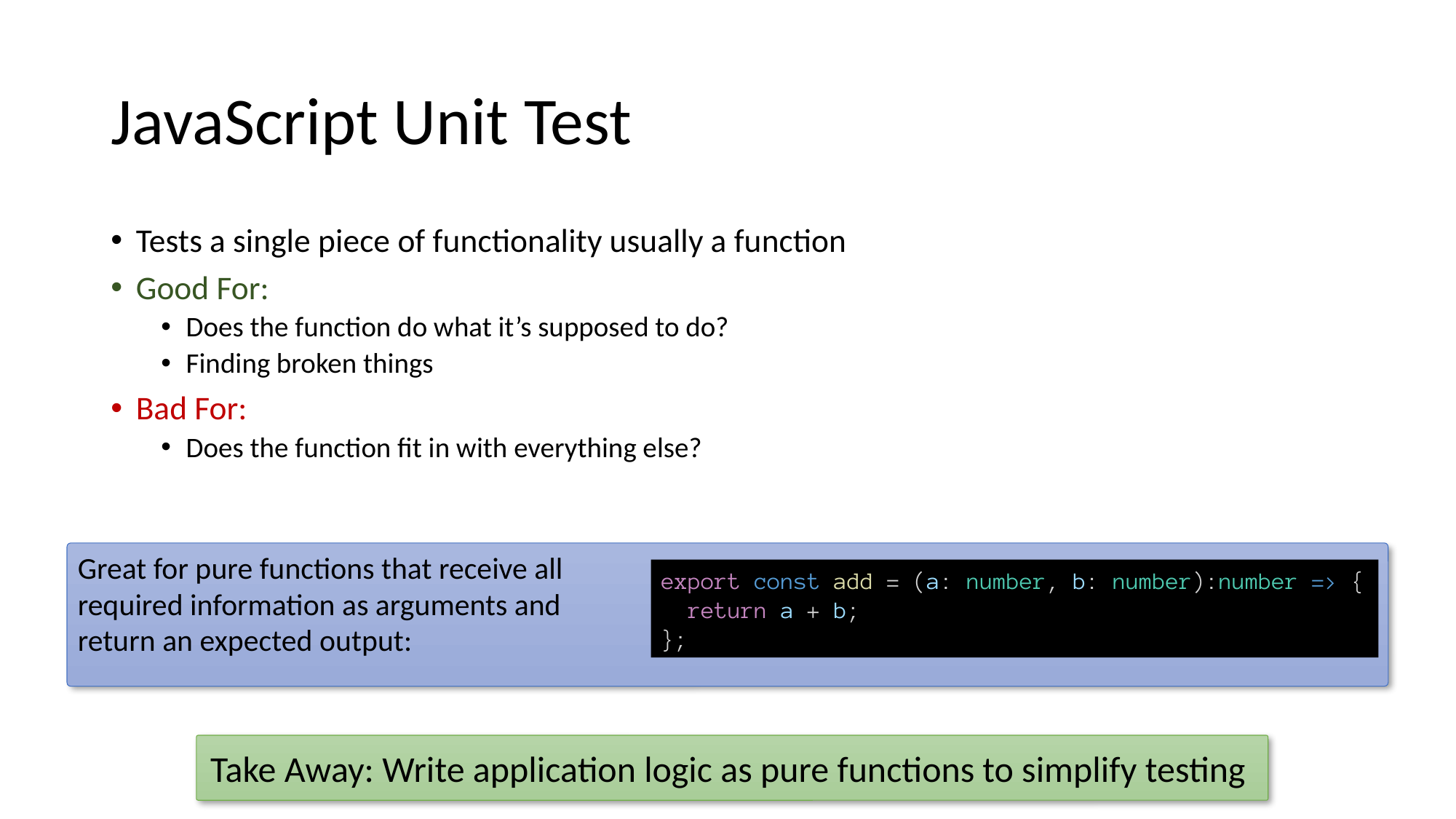

# JavaScript Unit Test
Tests a single piece of functionality usually a function
Good For:
Does the function do what it’s supposed to do?
Finding broken things
Bad For:
Does the function fit in with everything else?

Great for pure functions that receive all required information as arguments and return an expected output:
export const add = (a: number, b: number):number => {
  return a + b;
};
Take Away: Write application logic as pure functions to simplify testing